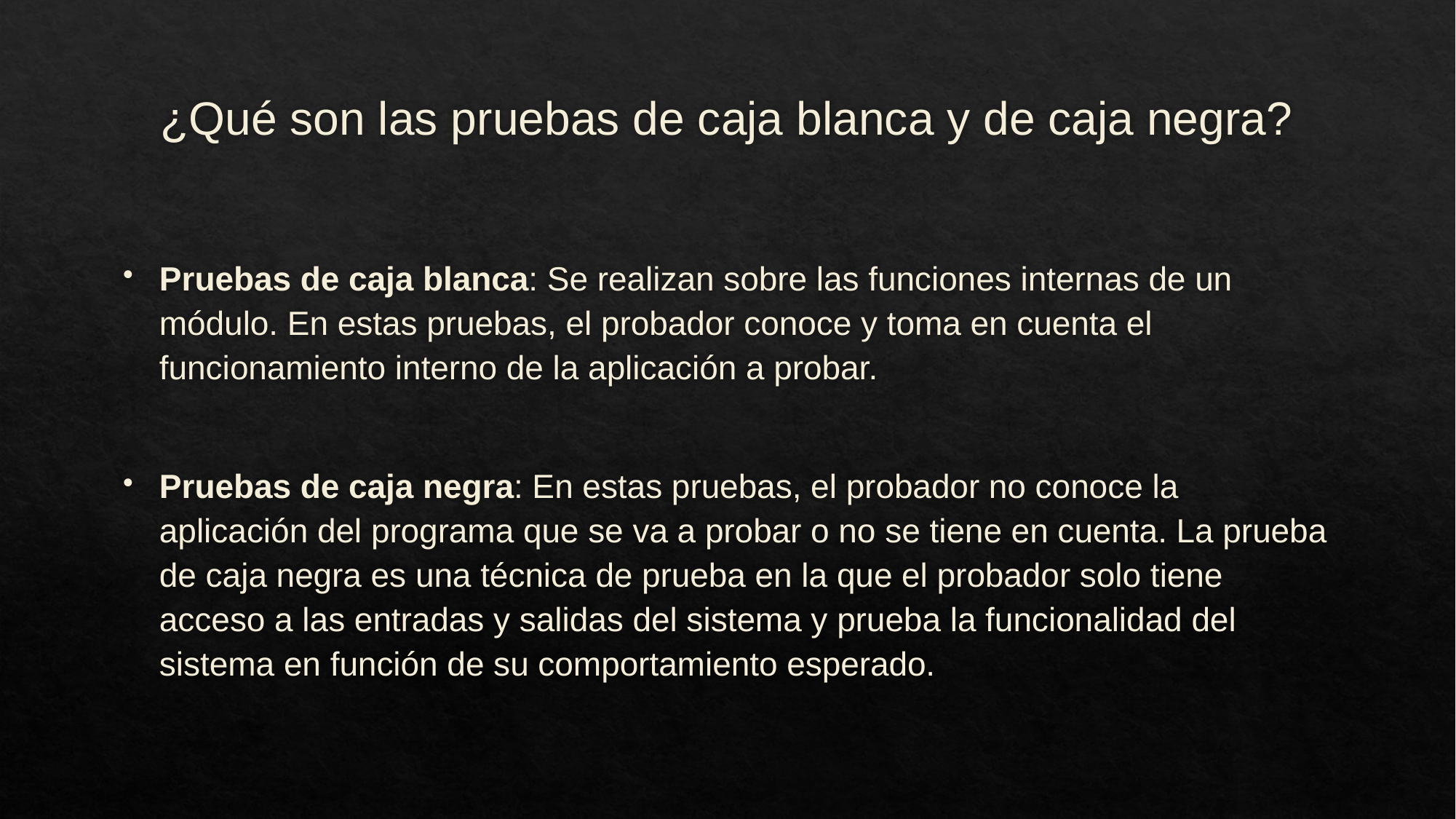

# ¿Qué son las pruebas de caja blanca y de caja negra?
Pruebas de caja blanca: Se realizan sobre las funciones internas de un módulo. En estas pruebas, el probador conoce y toma en cuenta el funcionamiento interno de la aplicación a probar.

Pruebas de caja negra: En estas pruebas, el probador no conoce la aplicación del programa que se va a probar o no se tiene en cuenta. La prueba de caja negra es una técnica de prueba en la que el probador solo tiene acceso a las entradas y salidas del sistema y prueba la funcionalidad del sistema en función de su comportamiento esperado.